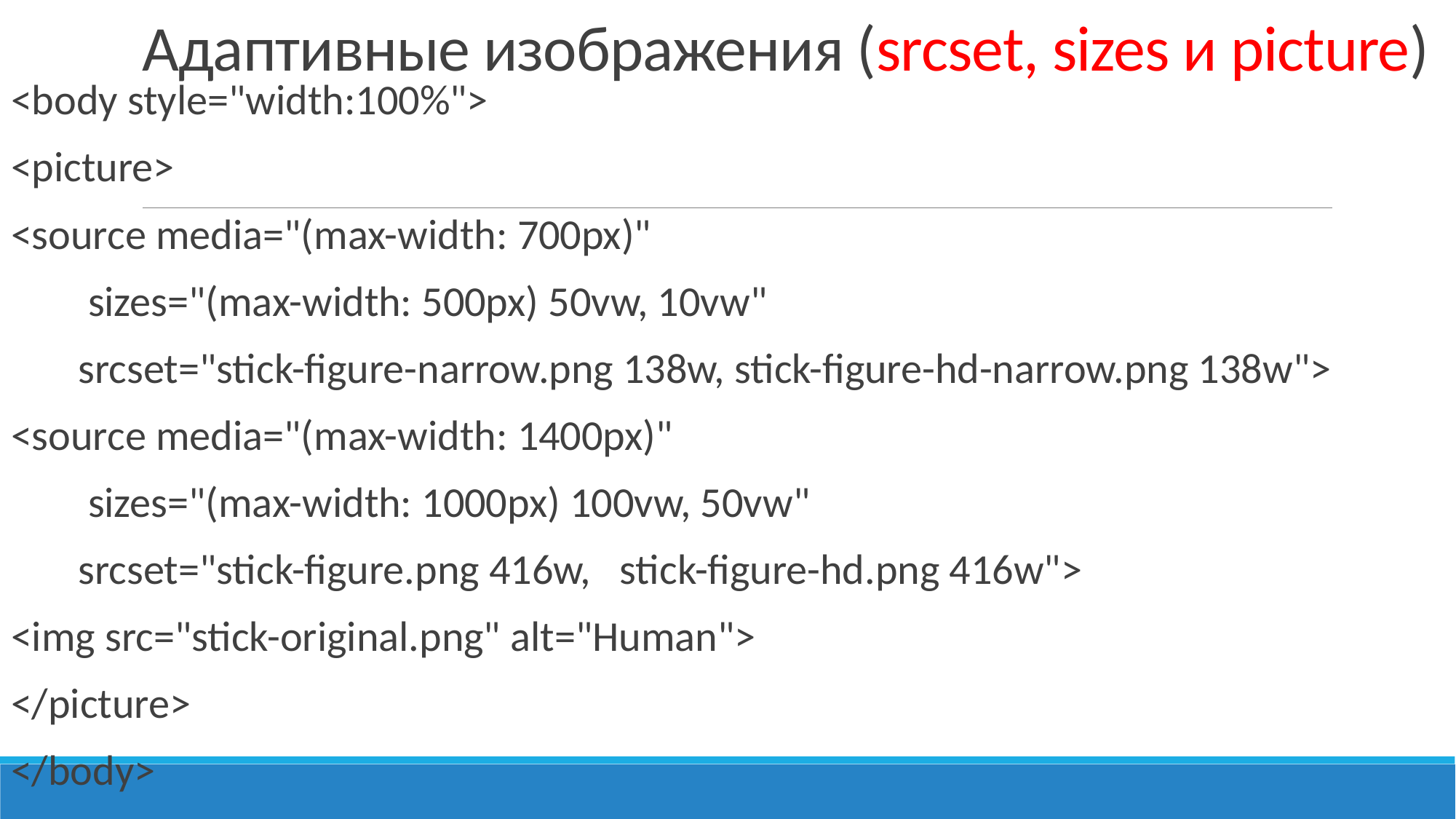

# Адаптивные изображения (srcset, sizes и picture)
<body style="width:100%">
<picture>
<source media="(max-width: 700px)"
        sizes="(max-width: 500px) 50vw, 10vw"
       srcset="stick-figure-narrow.png 138w, stick-figure-hd-narrow.png 138w">
<source media="(max-width: 1400px)"
        sizes="(max-width: 1000px) 100vw, 50vw"
       srcset="stick-figure.png 416w,   stick-figure-hd.png 416w">
<img src="stick-original.png" alt="Human">
</picture>
</body>